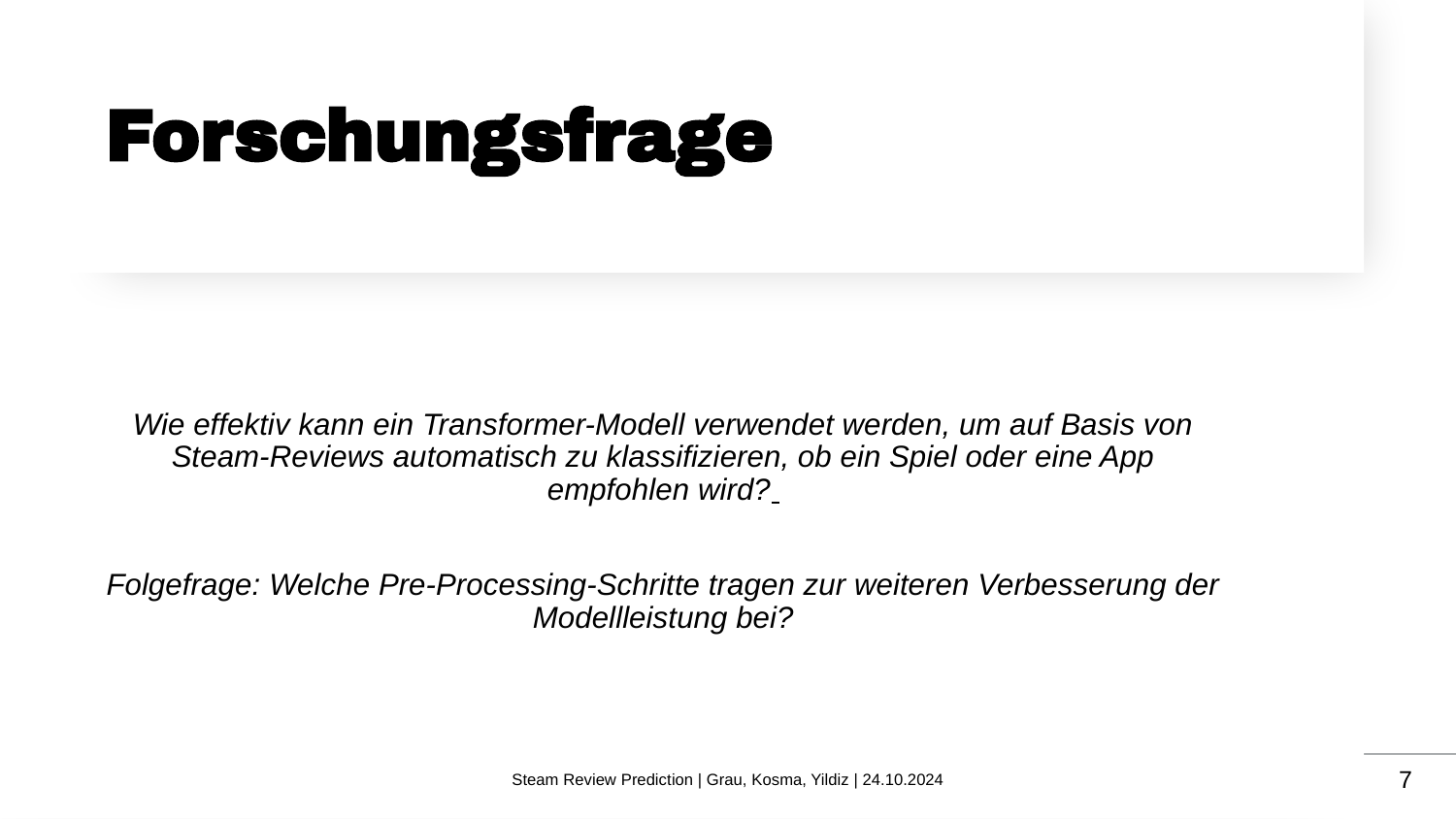

# Forschungsfrage
Wie effektiv kann ein Transformer-Modell verwendet werden, um auf Basis von Steam-Reviews automatisch zu klassifizieren, ob ein Spiel oder eine App empfohlen wird?

Folgefrage: Welche Pre-Processing-Schritte tragen zur weiteren Verbesserung der Modellleistung bei?

Steam Review Prediction | Grau, Kosma, Yildiz | 24.10.2024
7